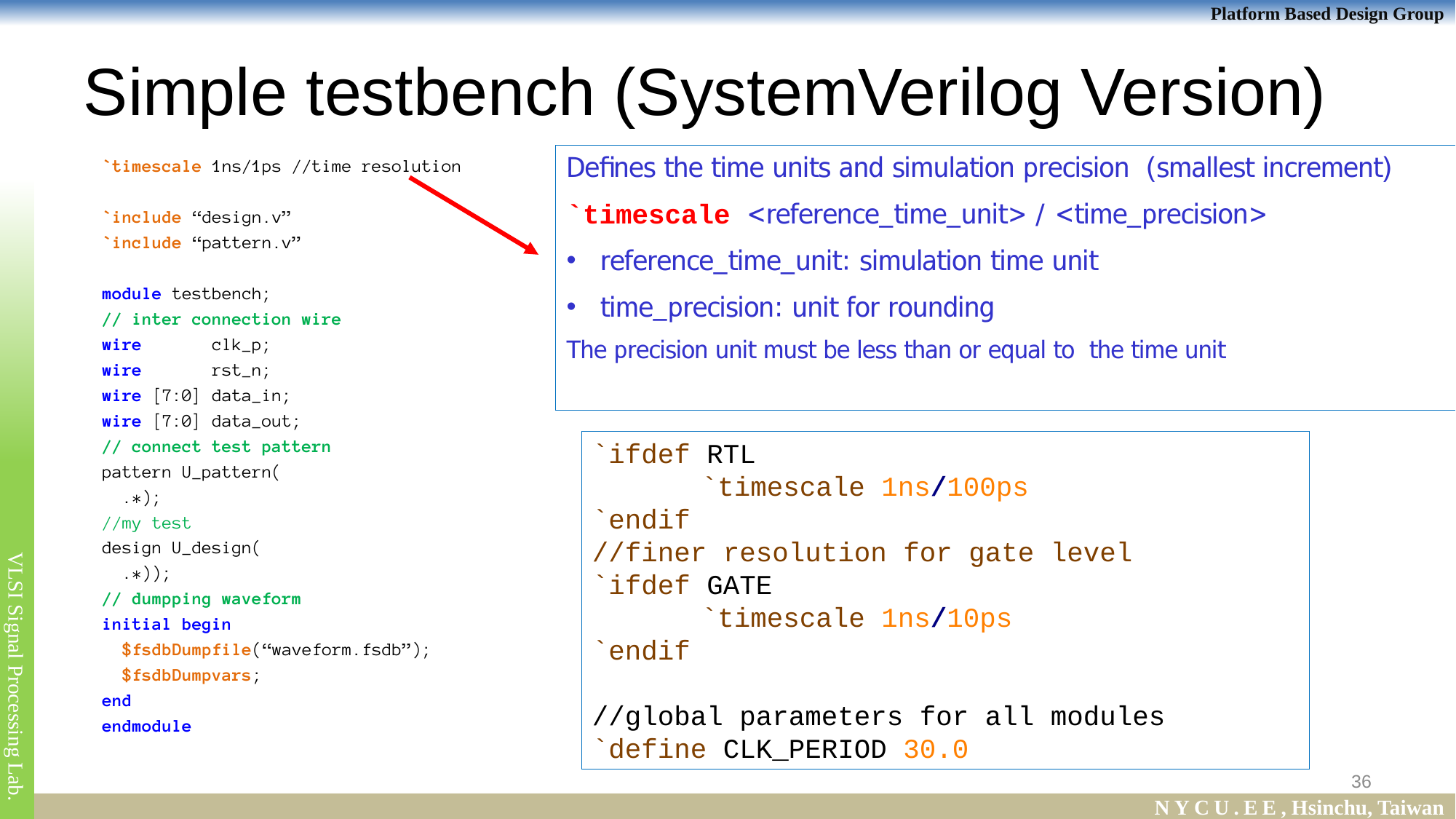

# Simple testbench (SystemVerilog Version)
Defines the time units and simulation precision  (smallest increment)
`timescale <reference_time_unit> / <time_precision>
reference_time_unit: simulation time unit
time_precision: unit for rounding
The precision unit must be less than or equal to  the time unit

`timescale 1ns/1ps //time resolution

`include “design.v”
`include “pattern.v”

module testbench;
// inter connection wire
wire       clk_p;
wire       rst_n;
wire [7:0] data_in;
wire [7:0] data_out;
// connect test pattern
pattern U_pattern(
  .*);
//my test
design U_design(
  .*));
// dumpping waveform
initial begin
  $fsdbDumpfile(“waveform.fsdb”);
  $fsdbDumpvars;
end
endmodule
`ifdef RTL
	`timescale 1ns/100ps
`endif
//finer resolution for gate level
`ifdef GATE
	`timescale 1ns/10ps
`endif

//global parameters for all modules
`define CLK_PERIOD 30.0
36